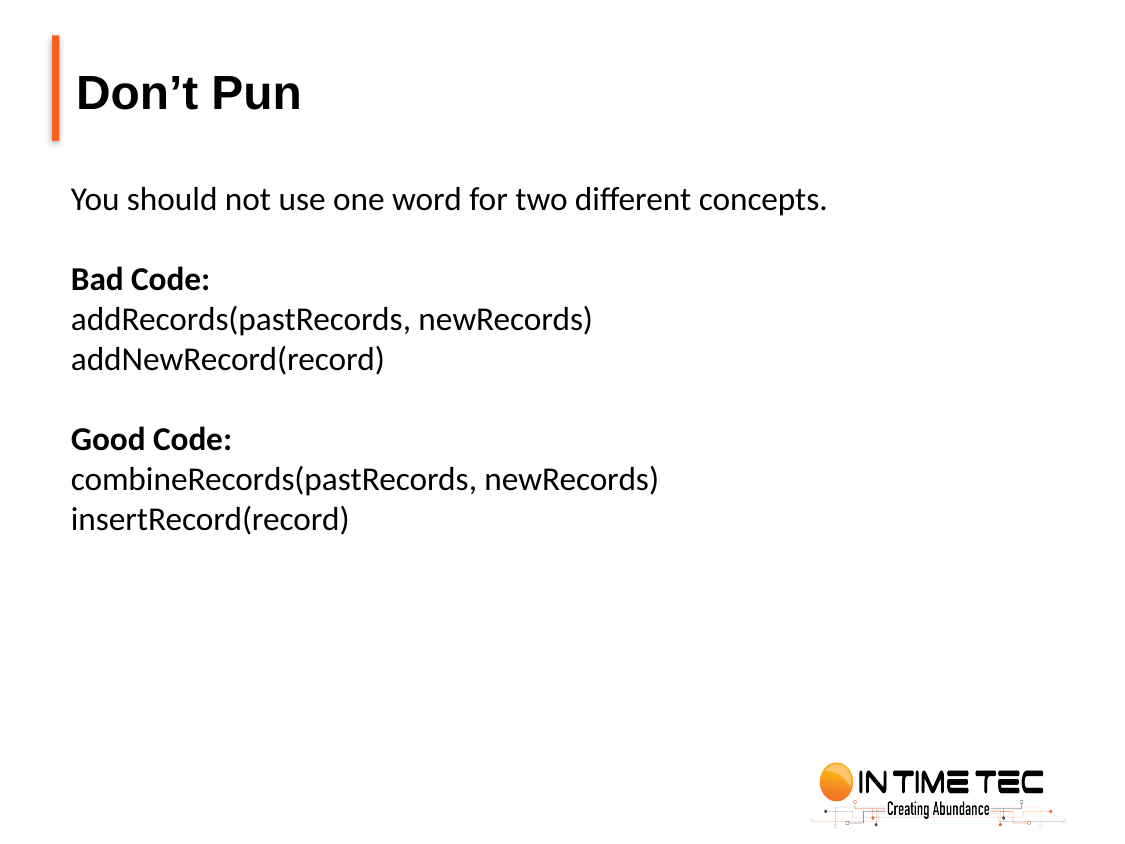

Don’t Pun
You should not use one word for two different concepts.

Bad Code:
addRecords(pastRecords, newRecords)
addNewRecord(record)

Good Code:
combineRecords(pastRecords, newRecords)
insertRecord(record)